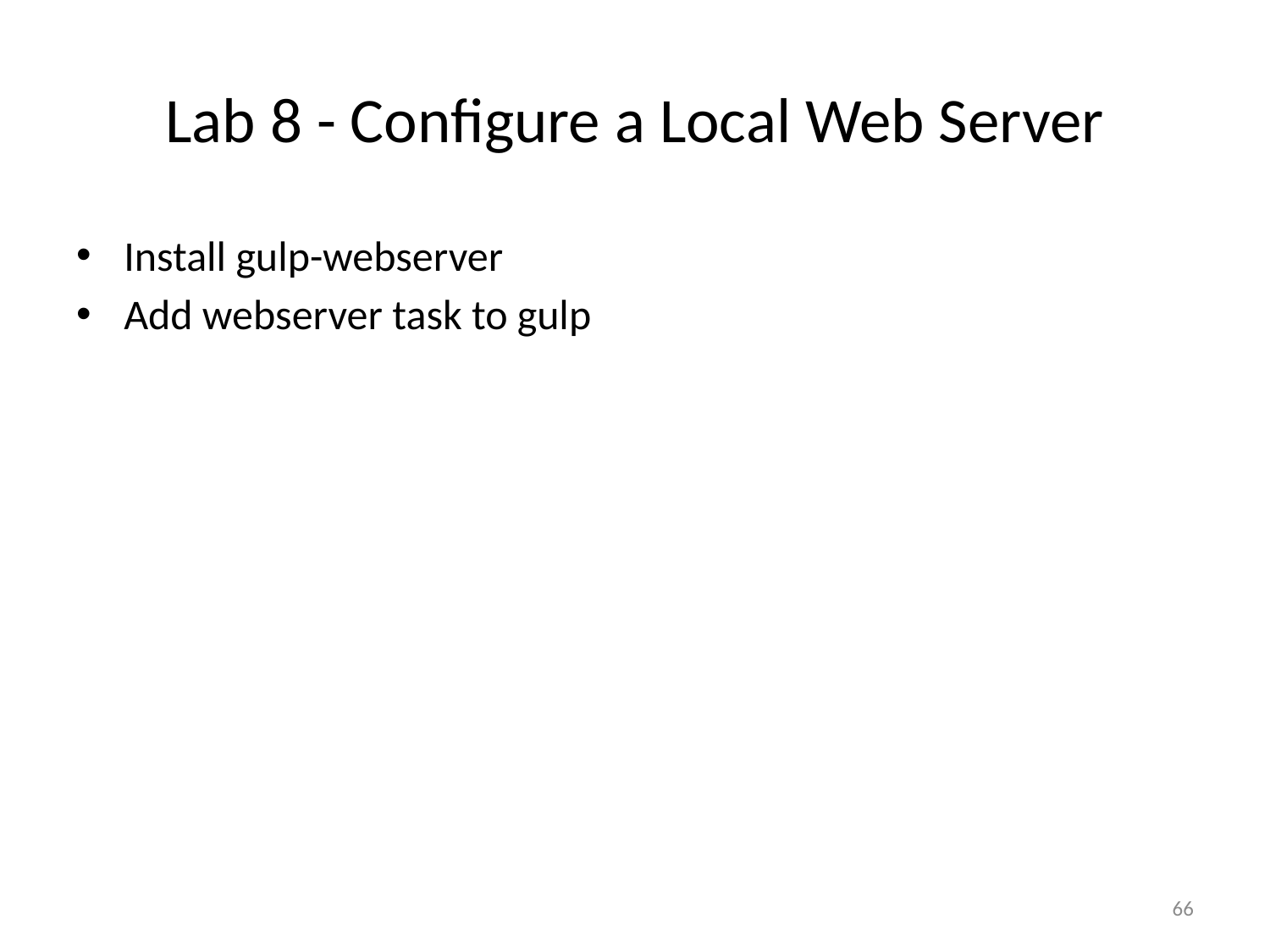

# Lab 8 - Configure a Local Web Server
Install gulp-webserver
Add webserver task to gulp
66